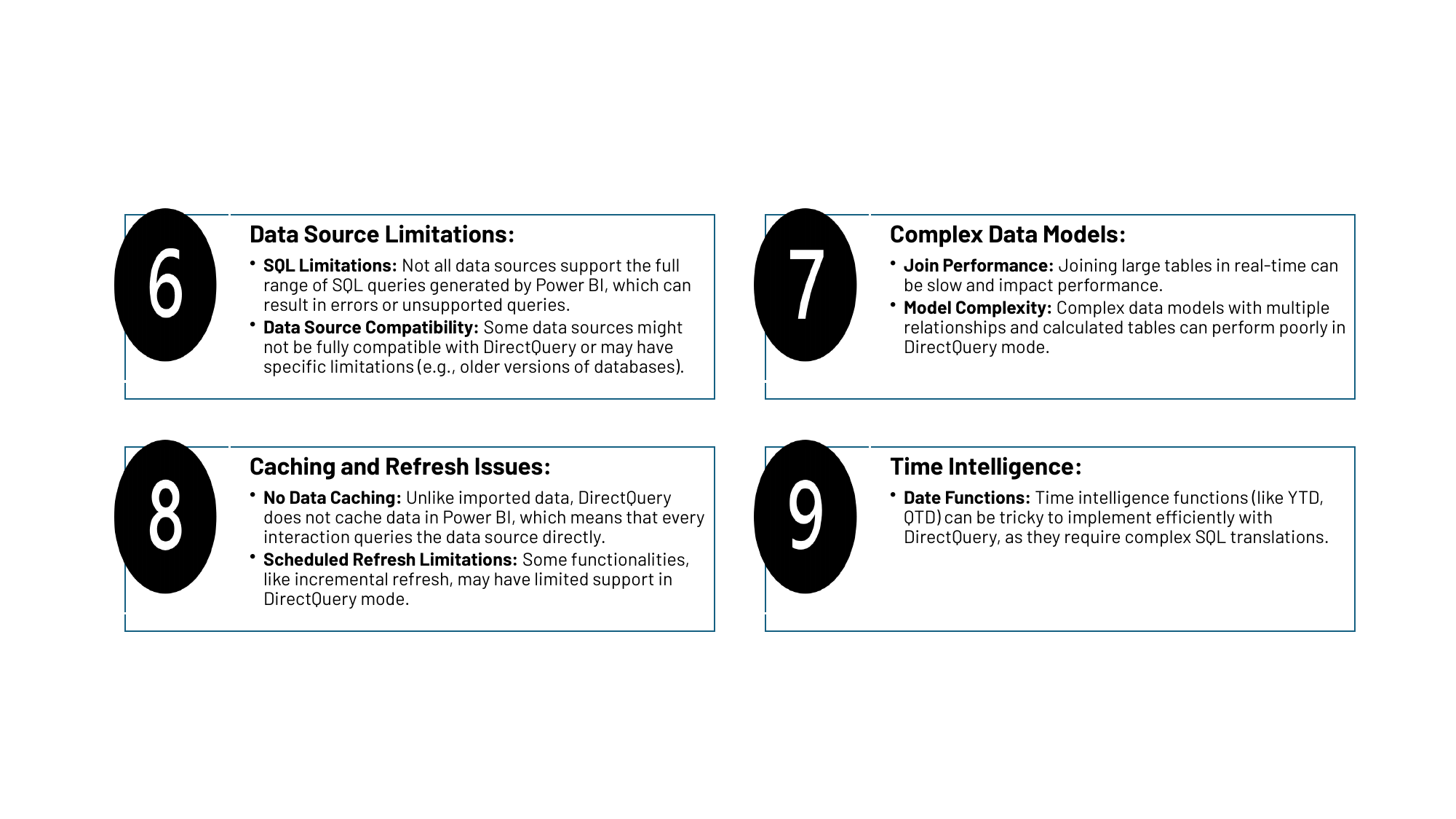

#
Data Source Limitations:
SQL Limitations: Not all data sources support the full range of SQL queries generated by Power BI, which can result in errors or unsupported queries.
Data Source Compatibility: Some data sources might not be fully compatible with DirectQuery or may have specific limitations (e.g., older versions of databases).
Complex Data Models:
Join Performance: Joining large tables in real-time can be slow and impact performance.
Model Complexity: Complex data models with multiple relationships and calculated tables can perform poorly in DirectQuery mode.
Caching and Refresh Issues:
No Data Caching: Unlike imported data, DirectQuery does not cache data in Power BI, which means that every interaction queries the data source directly.
Scheduled Refresh Limitations: Some functionalities, like incremental refresh, may have limited support in DirectQuery mode.
Time Intelligence:
Date Functions: Time intelligence functions (like YTD, QTD) can be tricky to implement efficiently with DirectQuery, as they require complex SQL translations.